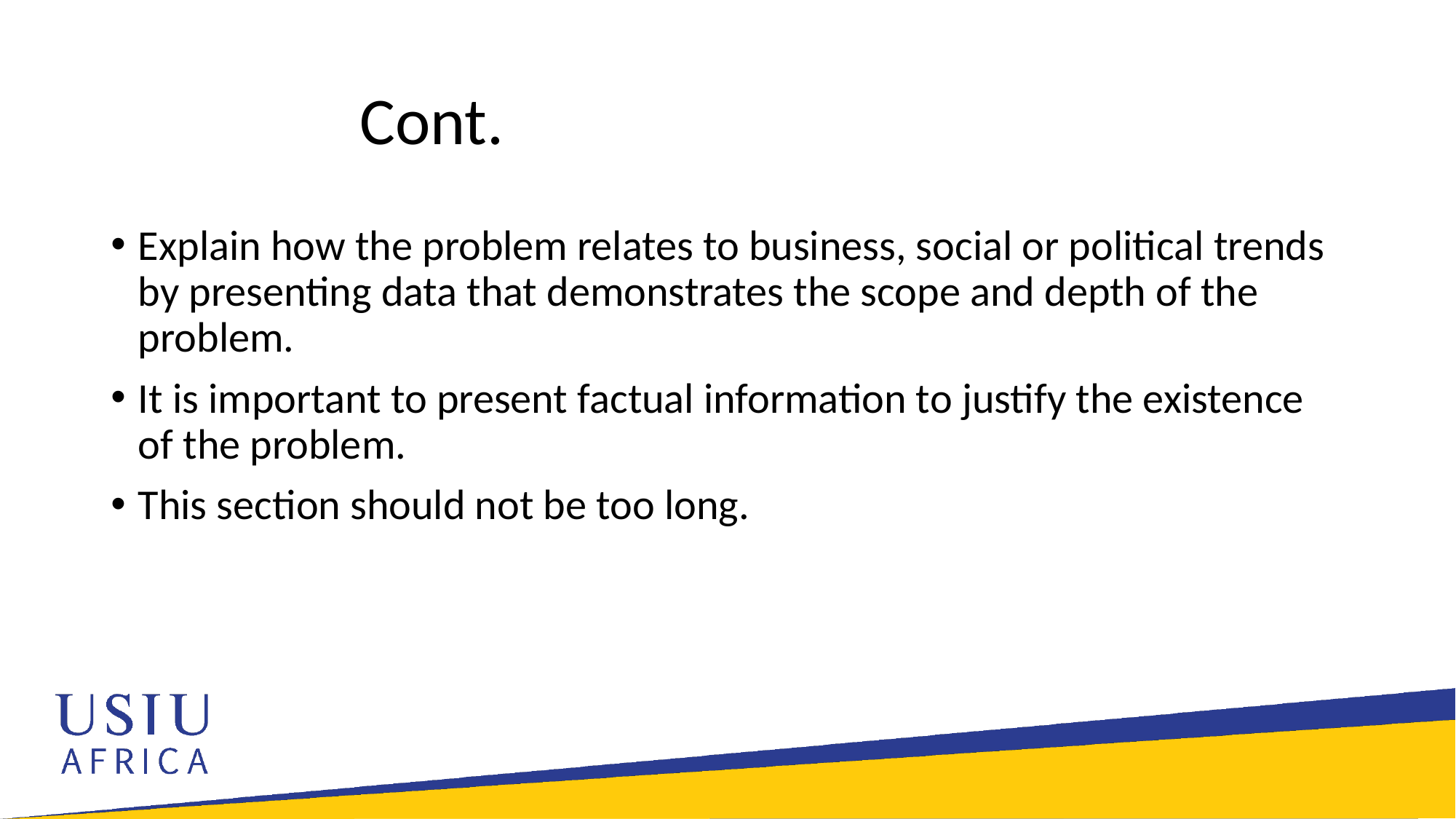

# Cont.
Explain how the problem relates to business, social or political trends by presenting data that demonstrates the scope and depth of the problem.
It is important to present factual information to justify the existence of the problem.
This section should not be too long.